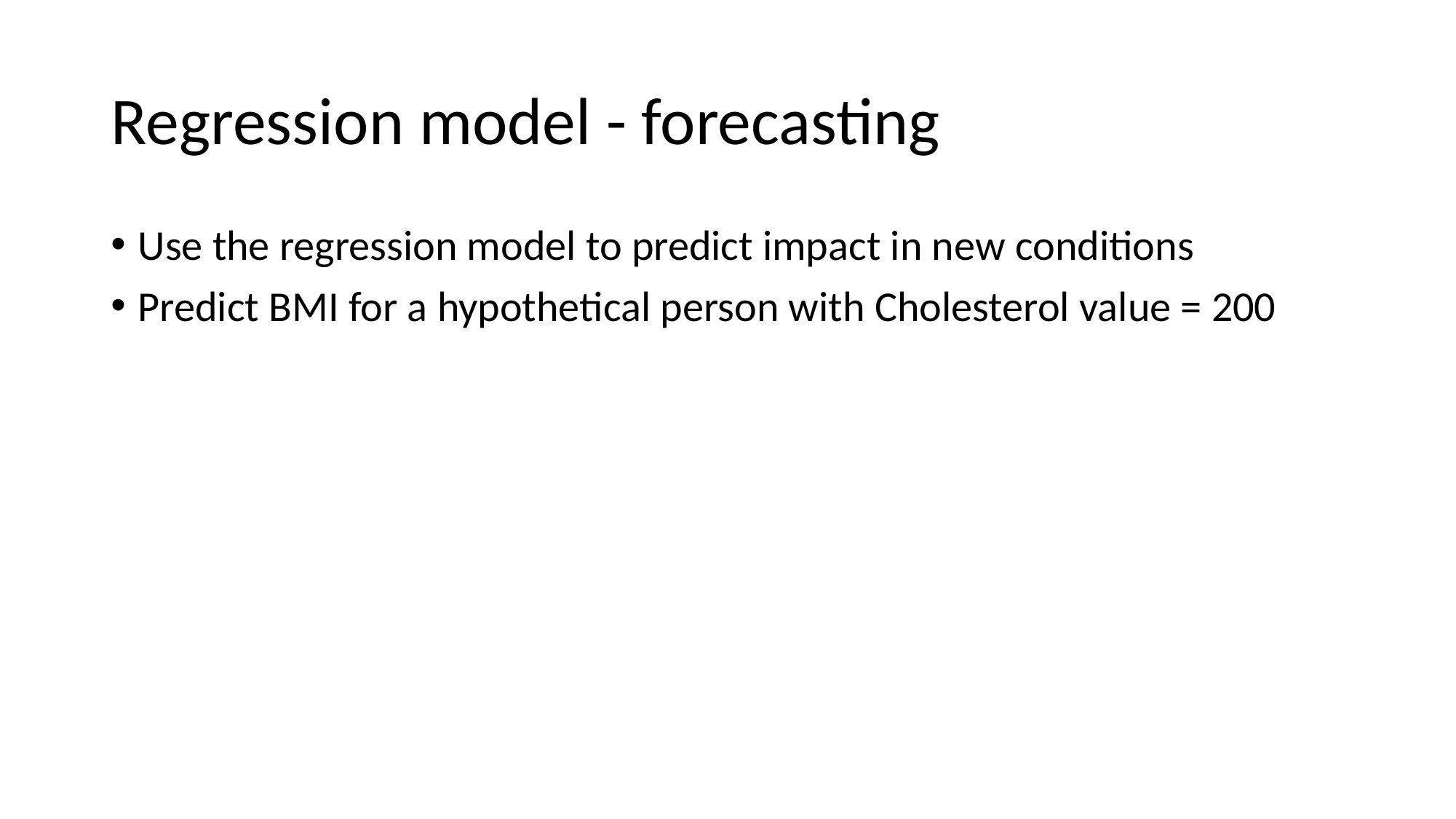

# Regression model - forecasting
Use the regression model to predict impact in new conditions
Predict BMI for a hypothetical person with Cholesterol value = 200